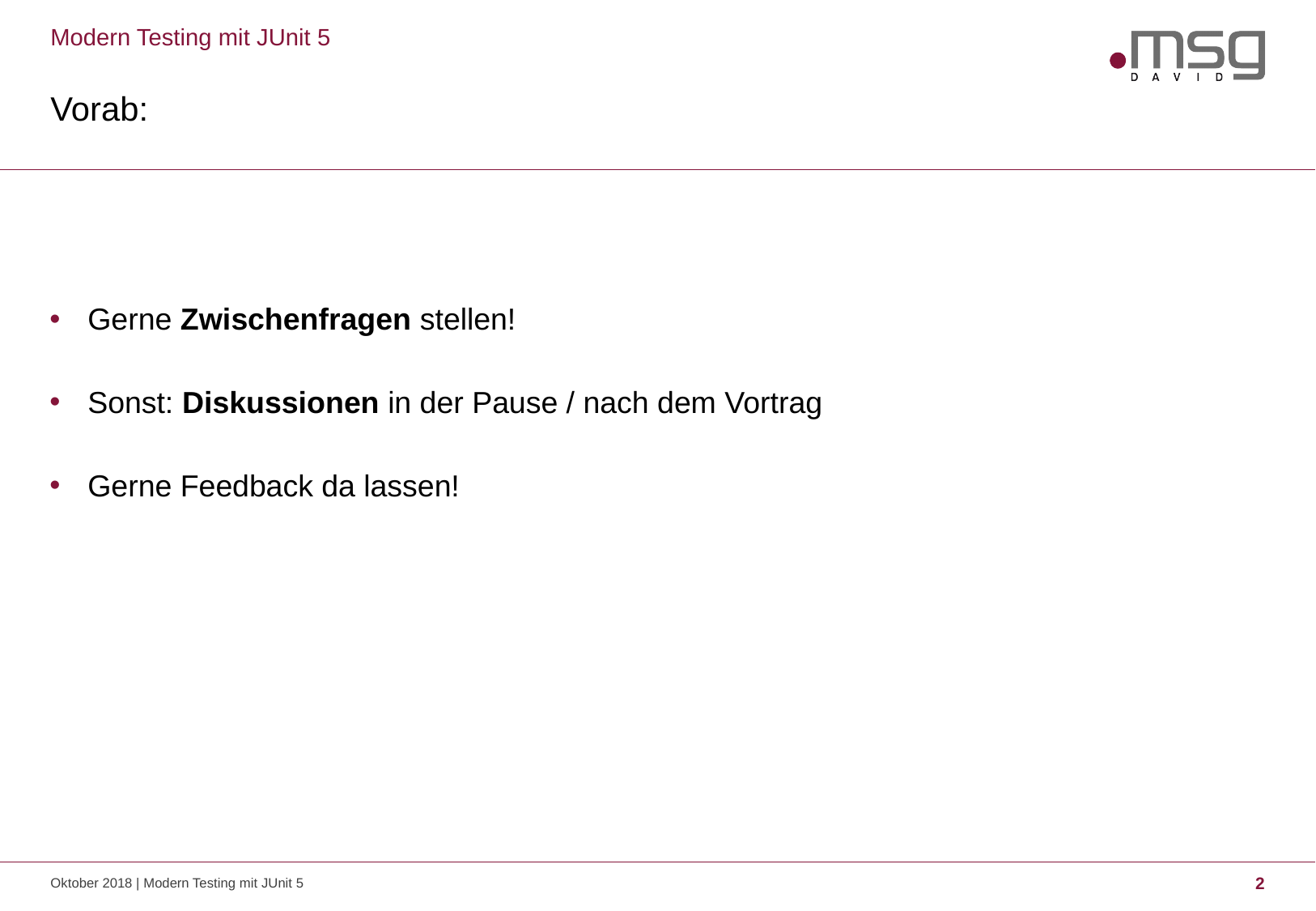

Modern Testing mit JUnit 5
# Vorab:

Gerne Zwischenfragen stellen!
Sonst: Diskussionen in der Pause / nach dem Vortrag
Gerne Feedback da lassen!

Oktober 2018 | Modern Testing mit JUnit 5
2